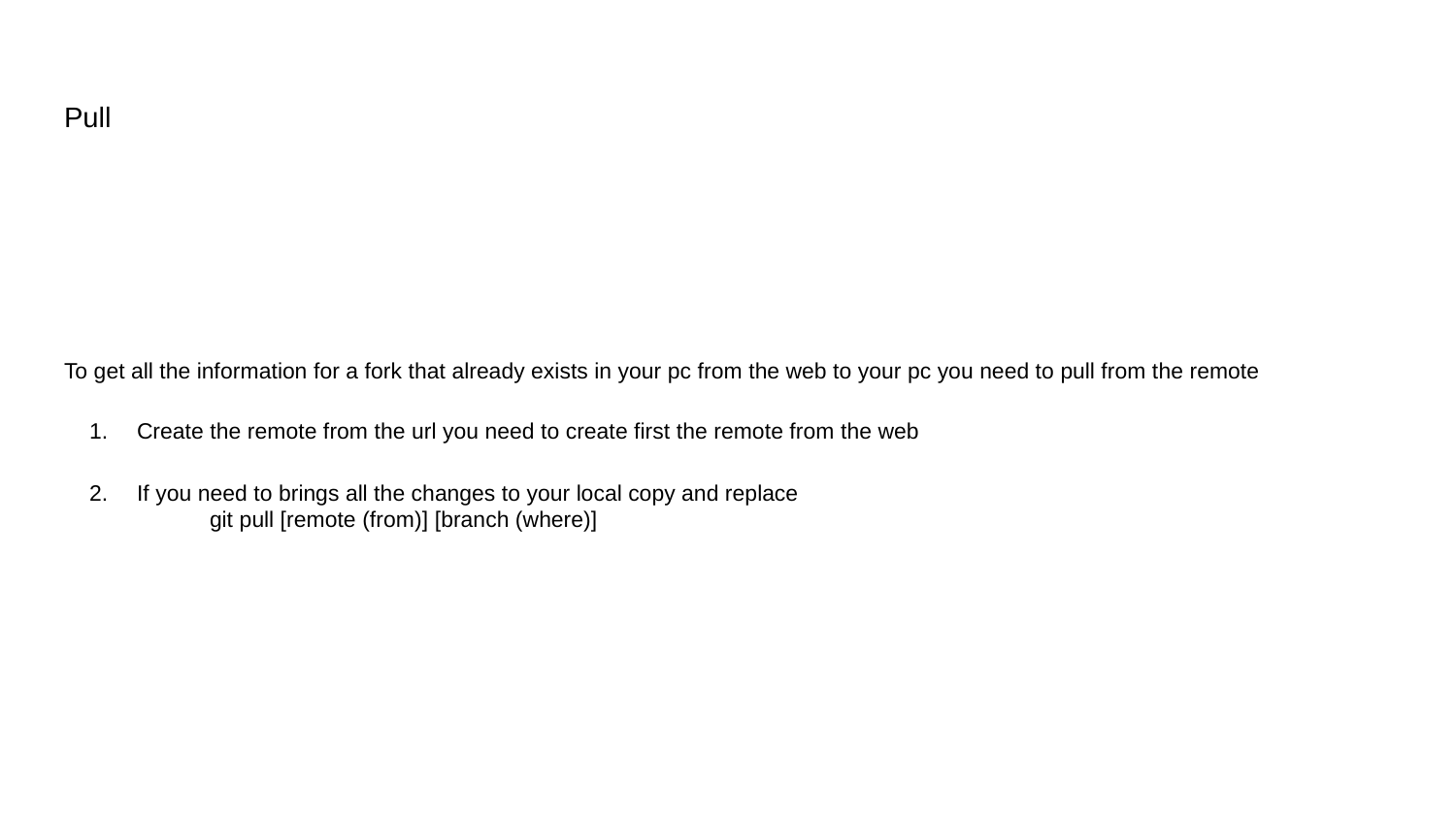

# Pull
To get all the information for a fork that already exists in your pc from the web to your pc you need to pull from the remote

Create the remote from the url you need to create first the remote from the web

If you need to brings all the changes to your local copy and replace
git pull [remote (from)] [branch (where)]